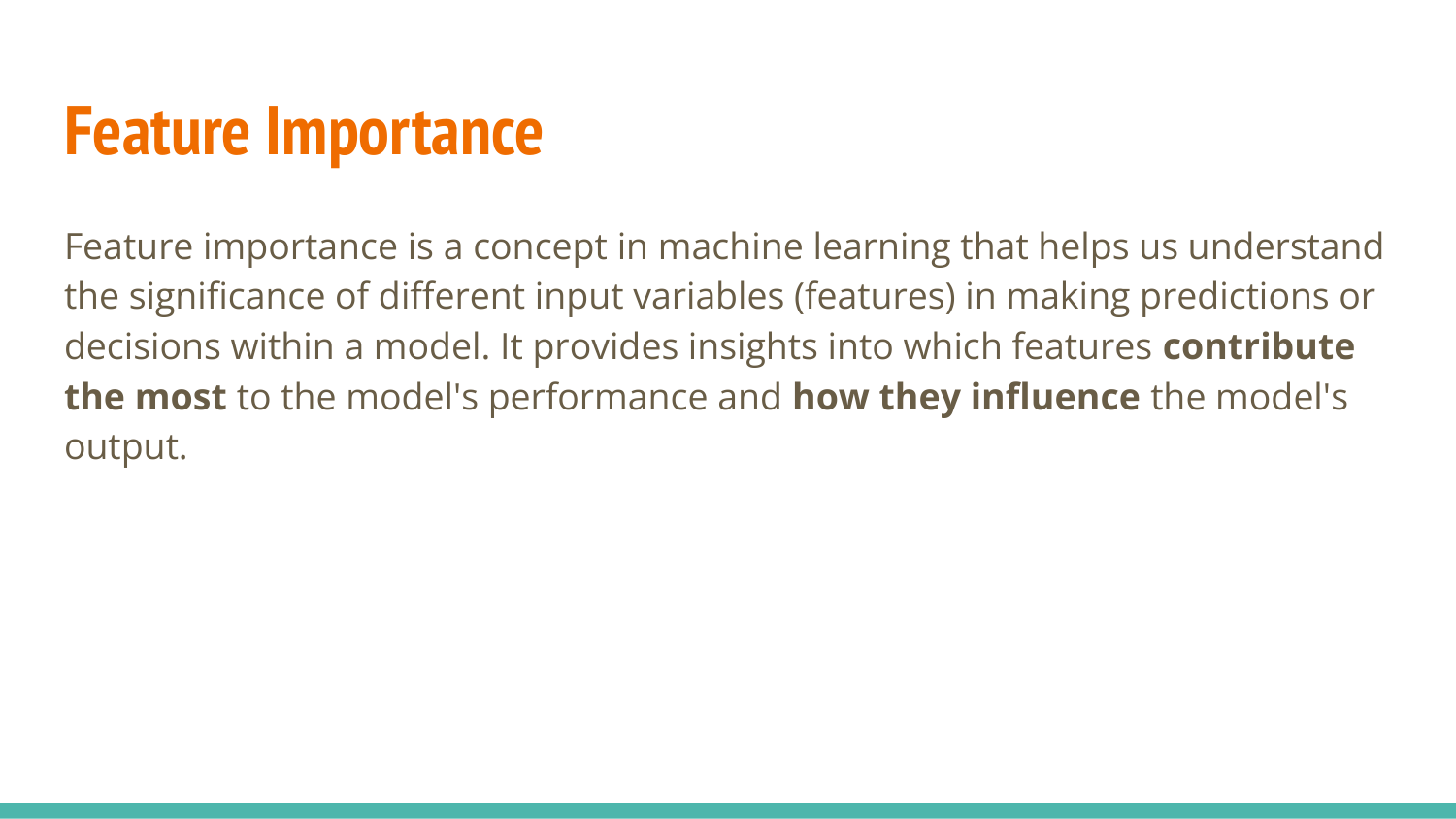

# Feature Importance
Feature importance is a concept in machine learning that helps us understand the significance of different input variables (features) in making predictions or decisions within a model. It provides insights into which features contribute the most to the model's performance and how they influence the model's output.